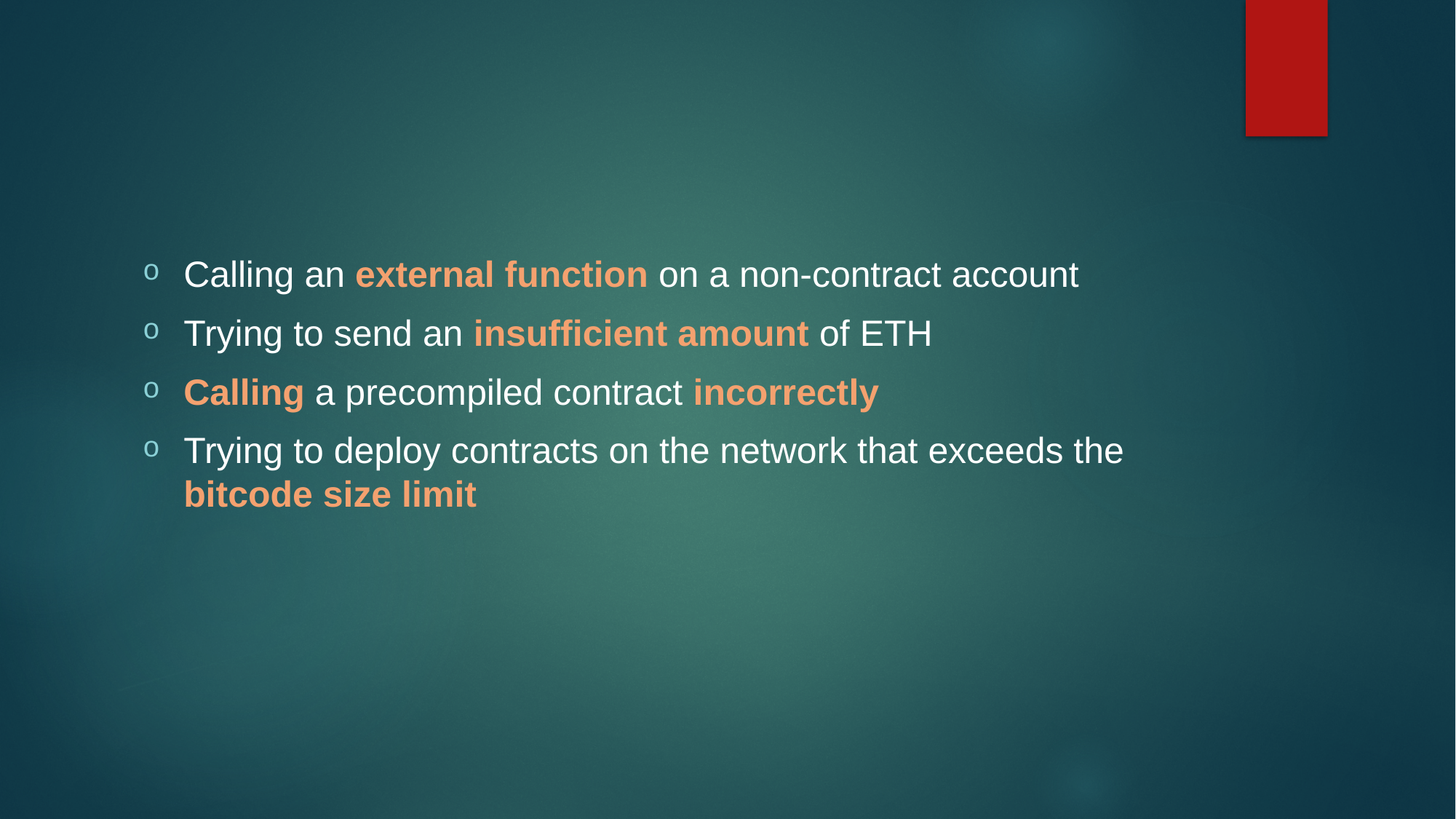

Calling an external function on a non-contract account
Trying to send an insufficient amount of ETH
Calling a precompiled contract incorrectly
Trying to deploy contracts on the network that exceeds the bitcode size limit